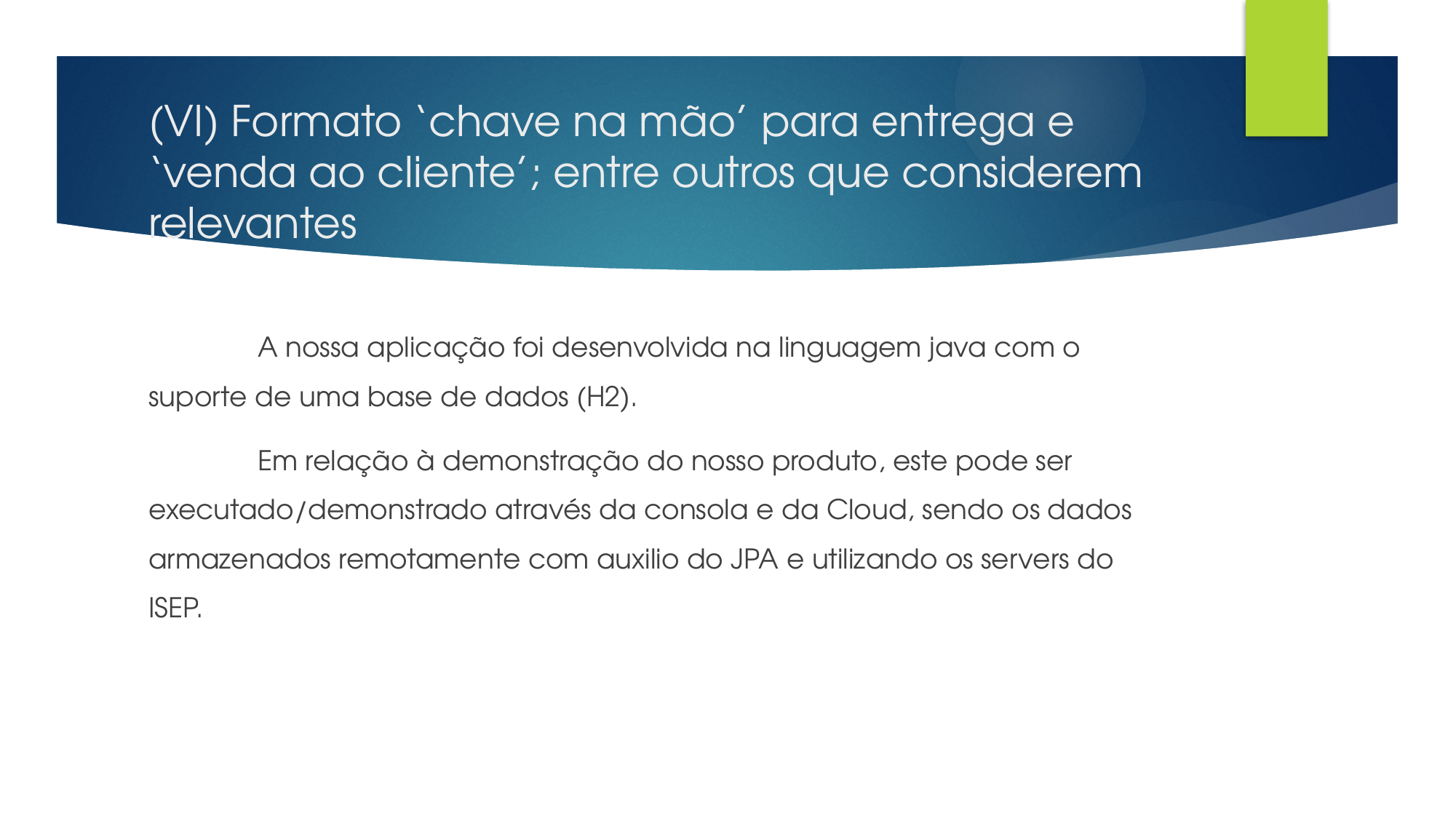

# (VI) Formato ‘chave na mão’ para entrega e ‘venda ao cliente’; entre outros que considerem relevantes
	A nossa aplicação foi desenvolvida na linguagem java com o suporte de uma base de dados (H2).
	Em relação à demonstração do nosso produto, este pode ser executado/demonstrado através da consola e da Cloud, sendo os dados armazenados remotamente com auxilio do JPA e utilizando os servers do ISEP.